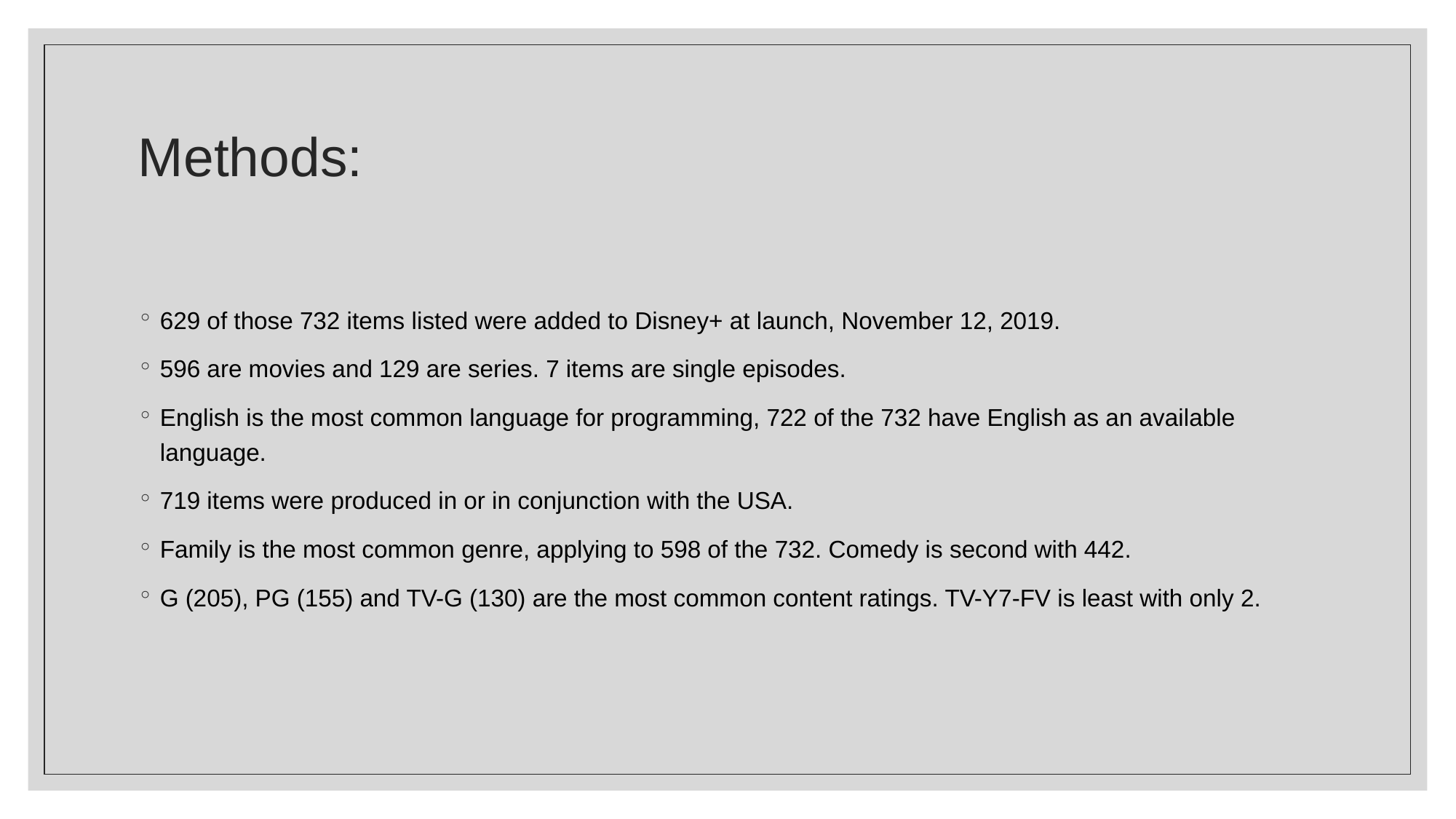

# Methods:

629 of those 732 items listed were added to Disney+ at launch, November 12, 2019.
596 are movies and 129 are series. 7 items are single episodes.
English is the most common language for programming, 722 of the 732 have English as an available language.
719 items were produced in or in conjunction with the USA.
Family is the most common genre, applying to 598 of the 732. Comedy is second with 442.
G (205), PG (155) and TV-G (130) are the most common content ratings. TV-Y7-FV is least with only 2.